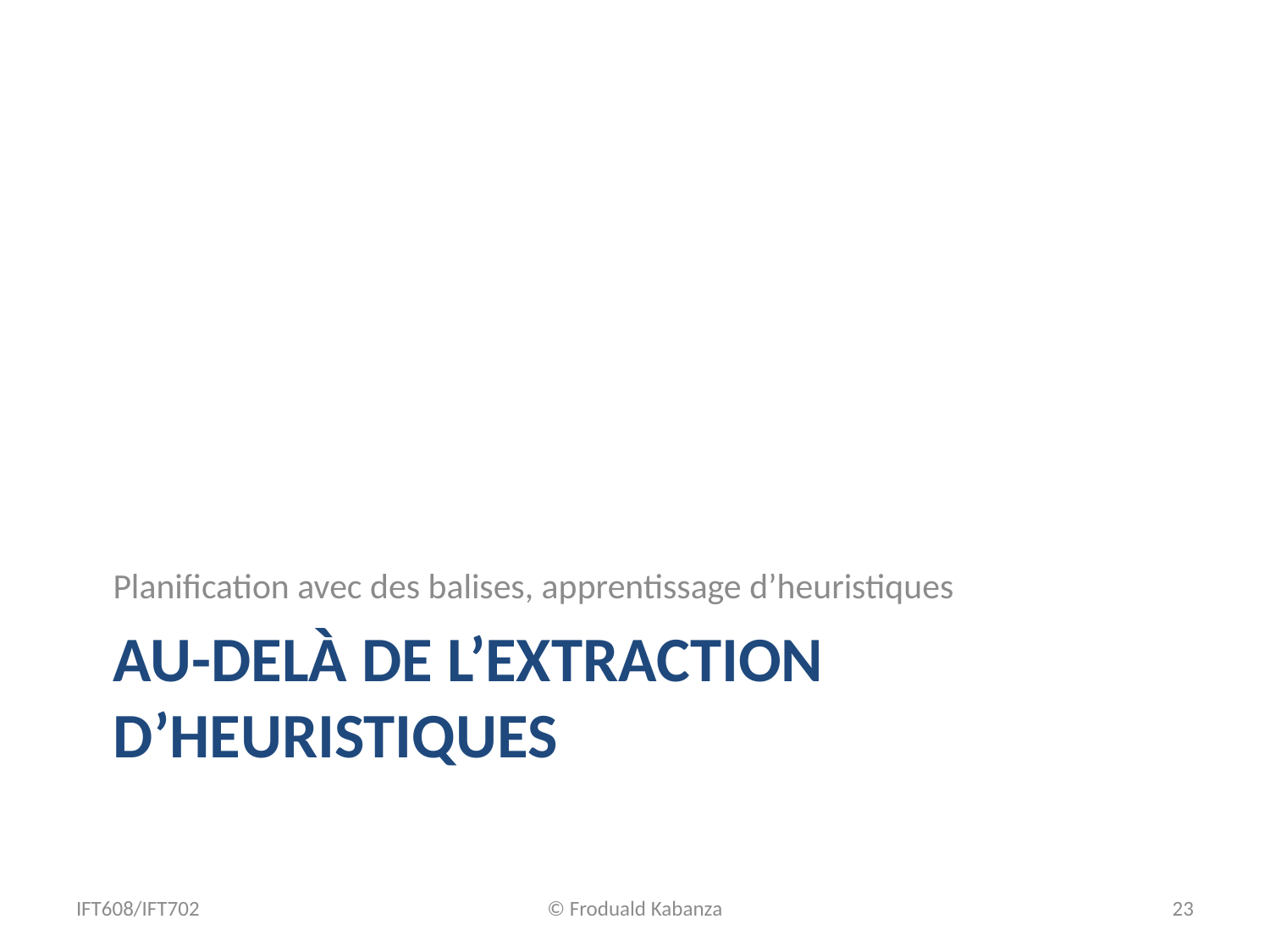

Planification avec des balises, apprentissage d’heuristiques
# Au-delà de L’extraction d’heuristiques
IFT608/IFT702
© Froduald Kabanza
23